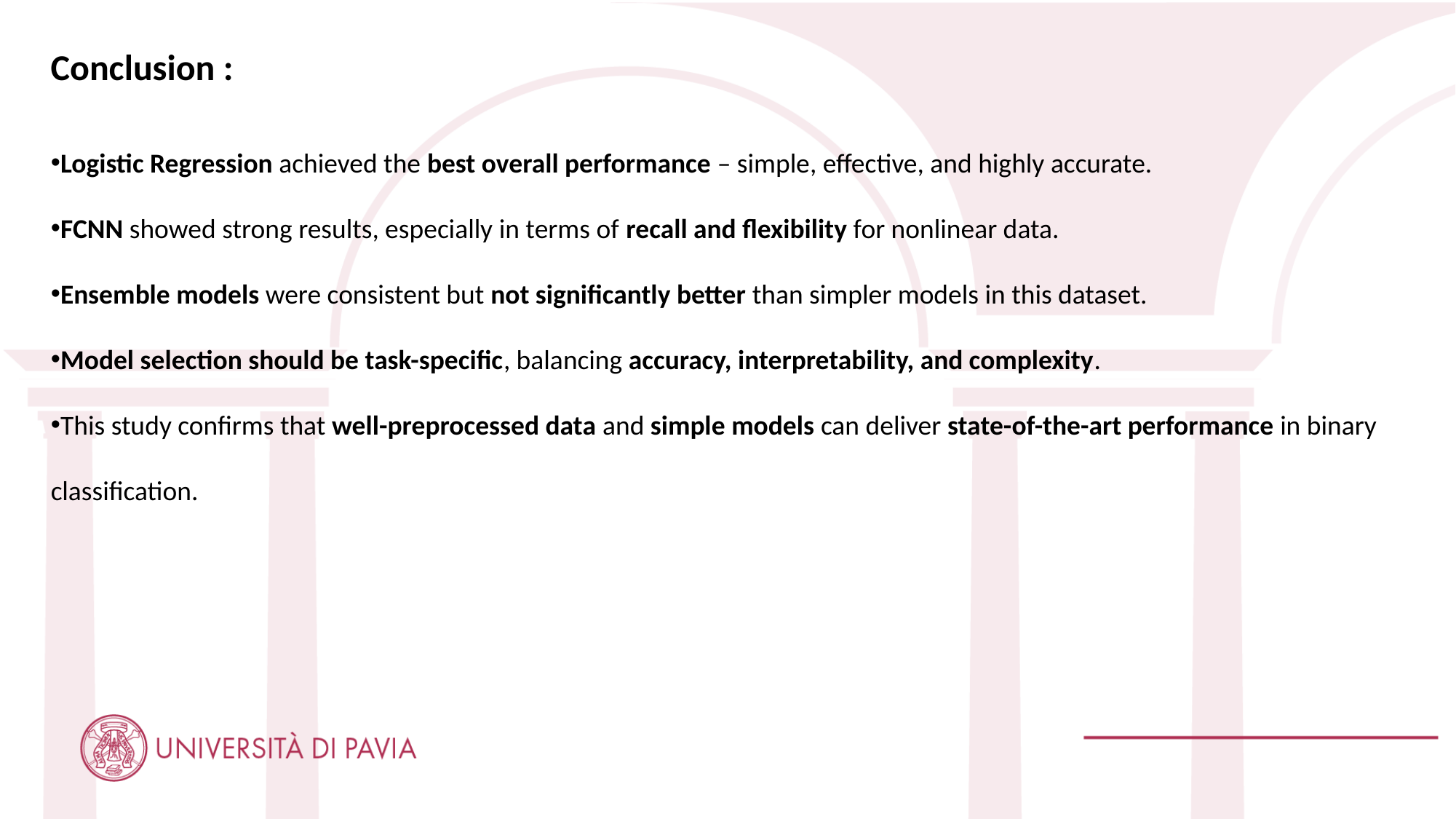

Conclusion :
Logistic Regression achieved the best overall performance – simple, effective, and highly accurate.
FCNN showed strong results, especially in terms of recall and flexibility for nonlinear data.
Ensemble models were consistent but not significantly better than simpler models in this dataset.
Model selection should be task-specific, balancing accuracy, interpretability, and complexity.
This study confirms that well-preprocessed data and simple models can deliver state-of-the-art performance in binary classification.